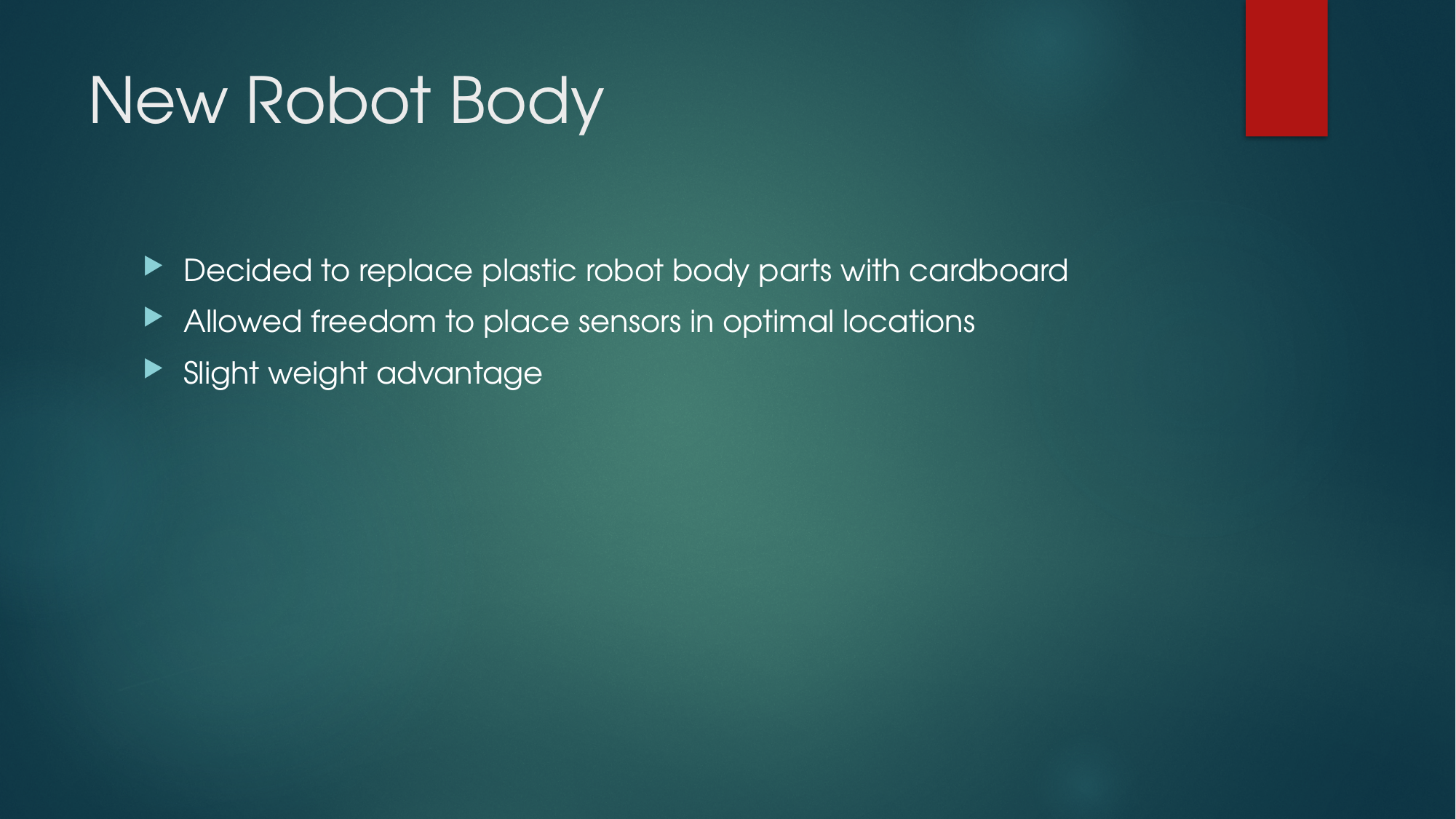

# New Robot Body
Decided to replace plastic robot body parts with cardboard
Allowed freedom to place sensors in optimal locations
Slight weight advantage